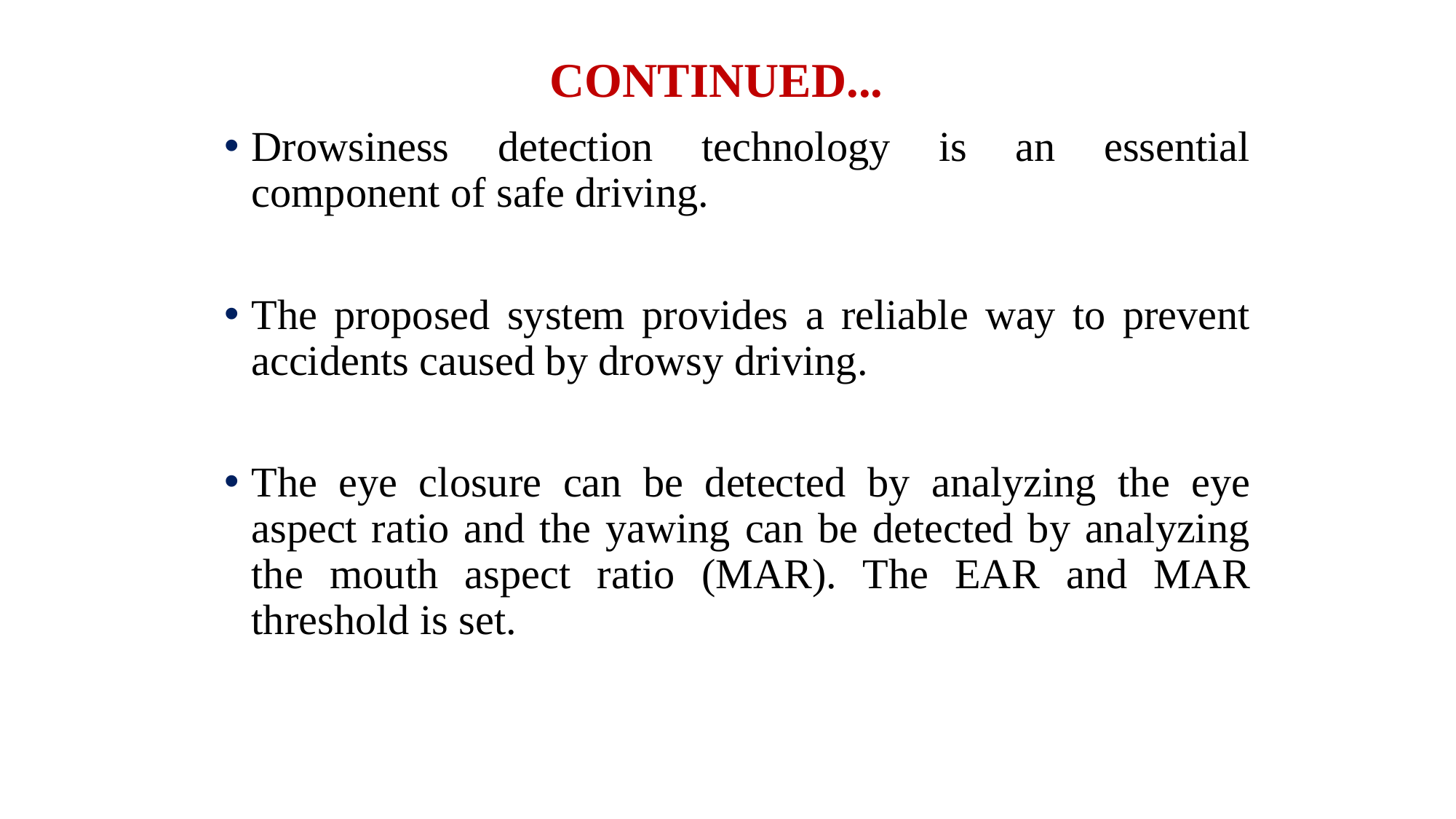

# CONTINUED...
Drowsiness detection technology is an essential component of safe driving.

The proposed system provides a reliable way to prevent accidents caused by drowsy driving.

The eye closure can be detected by analyzing the eye aspect ratio and the yawing can be detected by analyzing the mouth aspect ratio (MAR). The EAR and MAR threshold is set.